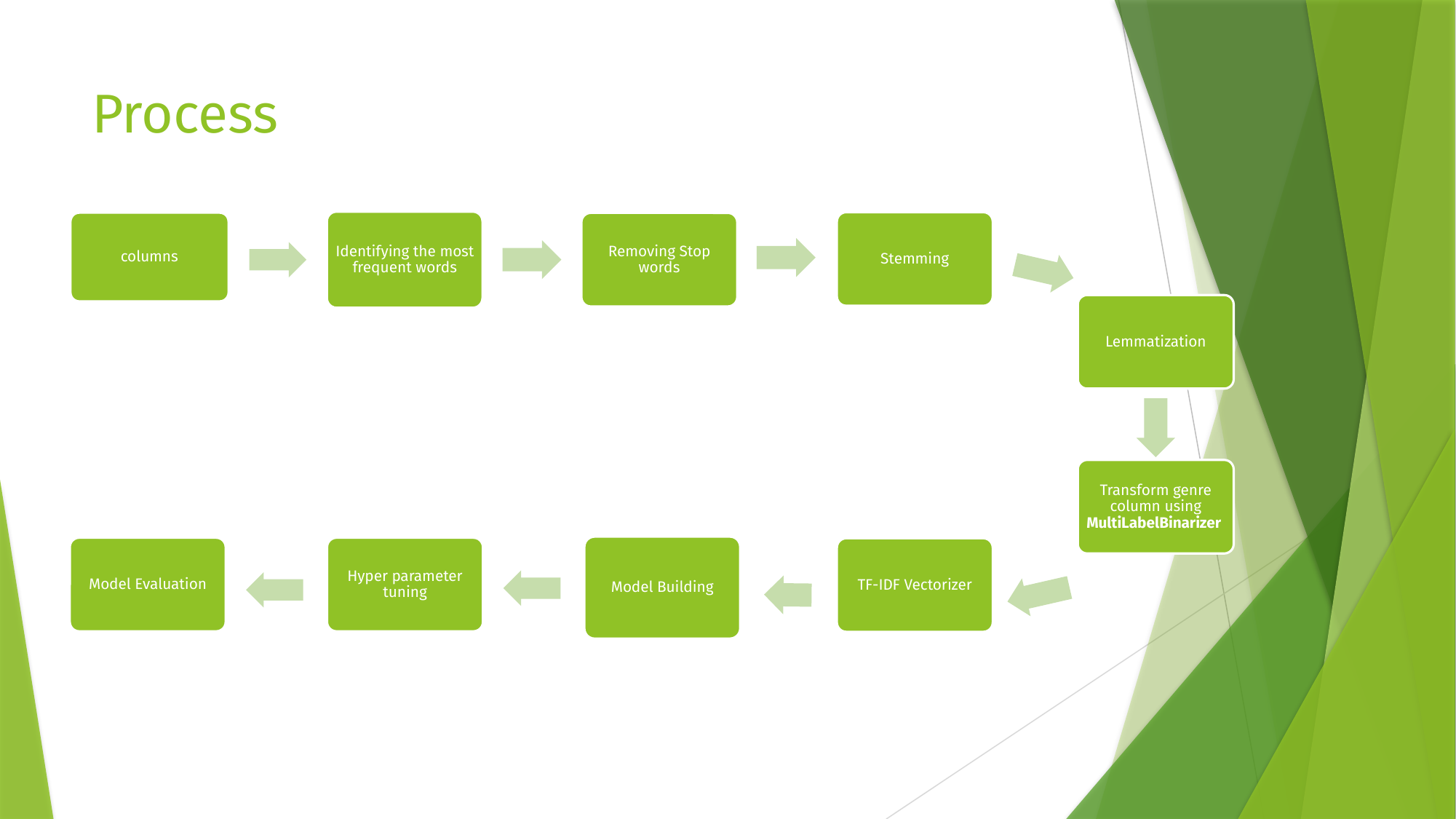

# Process

Identifying the most frequent words

Stemming

columns

Removing Stop words

Lemmatization

Transform genre column using MultiLabelBinarizer

Model Building

Model Evaluation

Hyper parameter tuning

TF-IDF Vectorizer